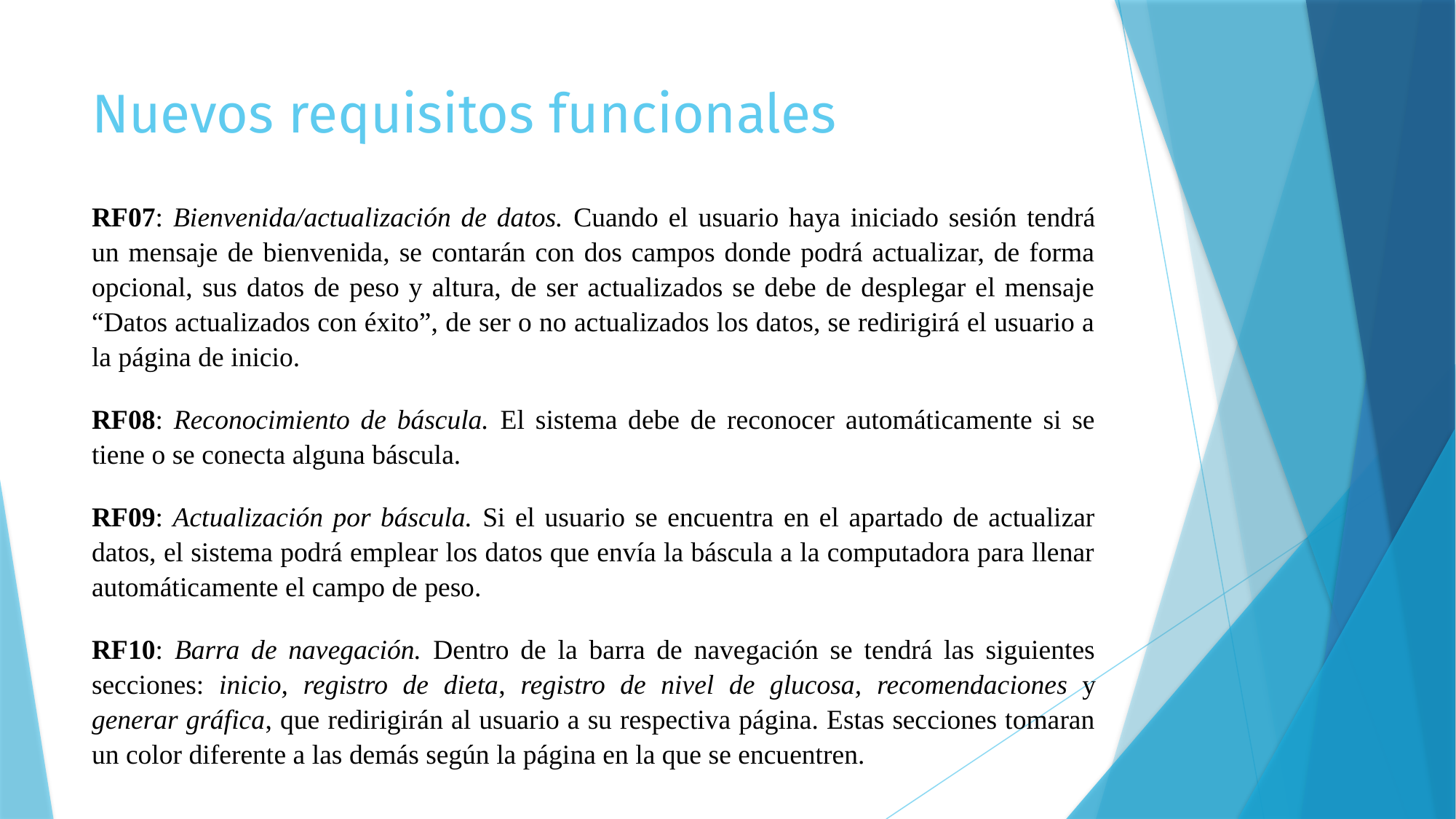

# Nuevos requisitos funcionales
RF07: Bienvenida/actualización de datos. Cuando el usuario haya iniciado sesión tendrá un mensaje de bienvenida, se contarán con dos campos donde podrá actualizar, de forma opcional, sus datos de peso y altura, de ser actualizados se debe de desplegar el mensaje “Datos actualizados con éxito”, de ser o no actualizados los datos, se redirigirá el usuario a la página de inicio.
RF08: Reconocimiento de báscula. El sistema debe de reconocer automáticamente si se tiene o se conecta alguna báscula.
RF09: Actualización por báscula. Si el usuario se encuentra en el apartado de actualizar datos, el sistema podrá emplear los datos que envía la báscula a la computadora para llenar automáticamente el campo de peso.
RF10: Barra de navegación. Dentro de la barra de navegación se tendrá las siguientes secciones: inicio, registro de dieta, registro de nivel de glucosa, recomendaciones y generar gráfica, que redirigirán al usuario a su respectiva página. Estas secciones tomaran un color diferente a las demás según la página en la que se encuentren.